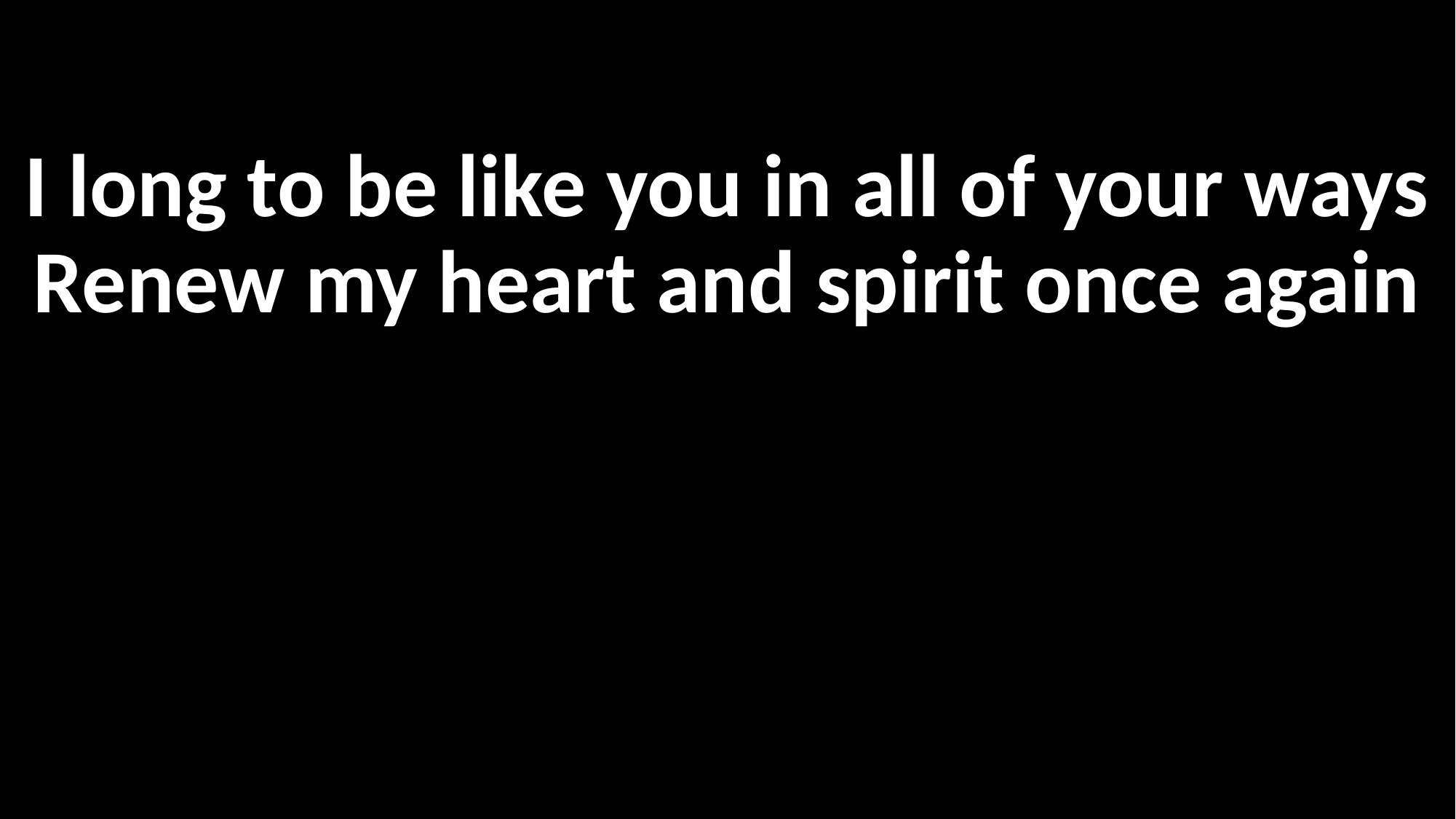

I long to be like you in all of your ways
Renew my heart and spirit once again